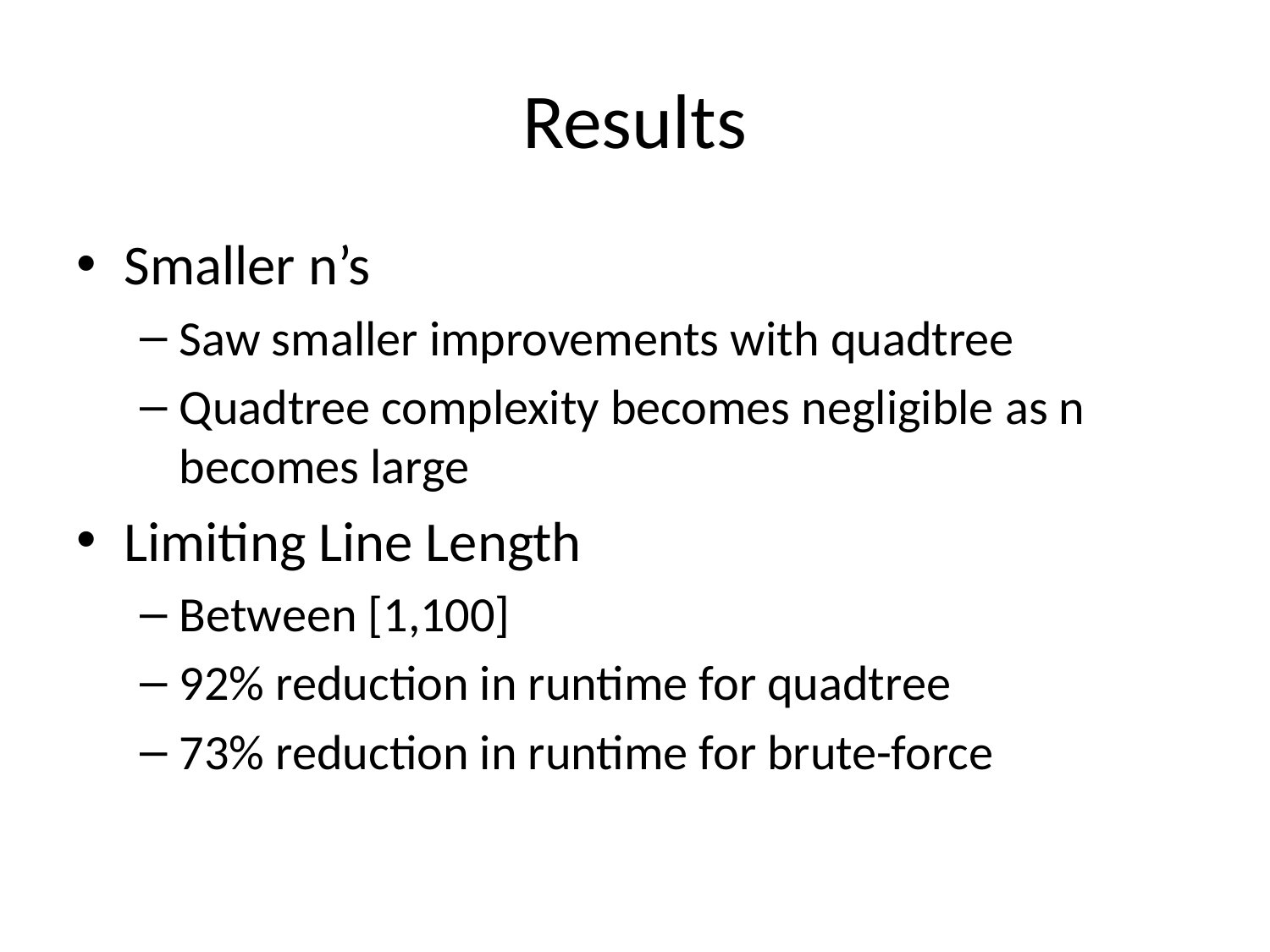

# Results
Smaller n’s
Saw smaller improvements with quadtree
Quadtree complexity becomes negligible as n becomes large
Limiting Line Length
Between [1,100]
92% reduction in runtime for quadtree
73% reduction in runtime for brute-force